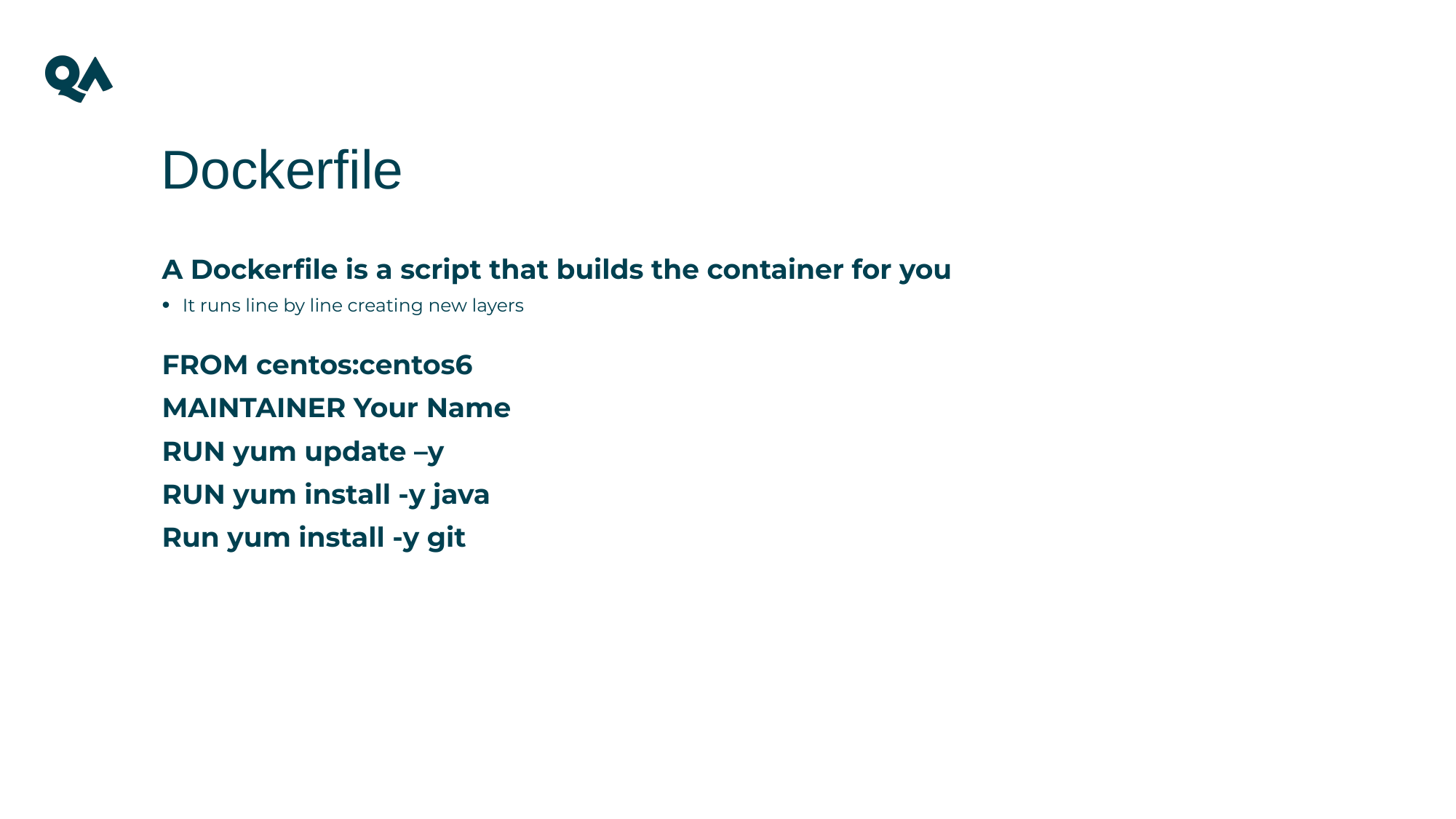

# Dockerfile
A Dockerfile is a script that builds the container for you
It runs line by line creating new layers
FROM centos:centos6
MAINTAINER Your Name
RUN yum update –y
RUN yum install -y java
Run yum install -y git